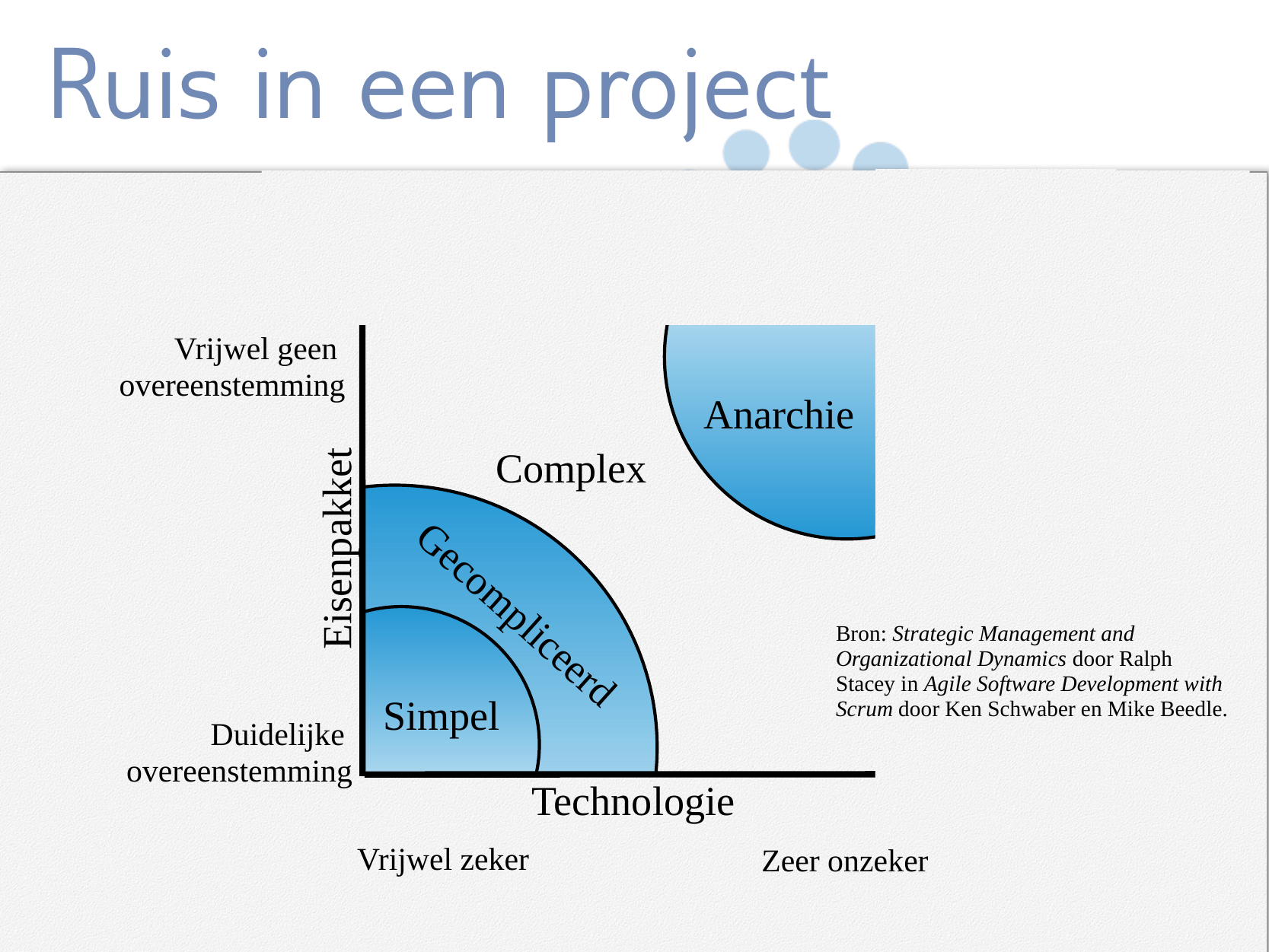

Ruis in een project

Vrijwel geen
overeenstemming

Anarchie
Complex

Eisenpakket
Gecompliceerd

Bron: Strategic Management and Organizational Dynamics door Ralph Stacey in Agile Software Development with Scrum door Ken Schwaber en Mike Beedle.
Simpel
Duidelijke
overeenstemming

Technologie
Vrijwel zeker
Zeer onzeker